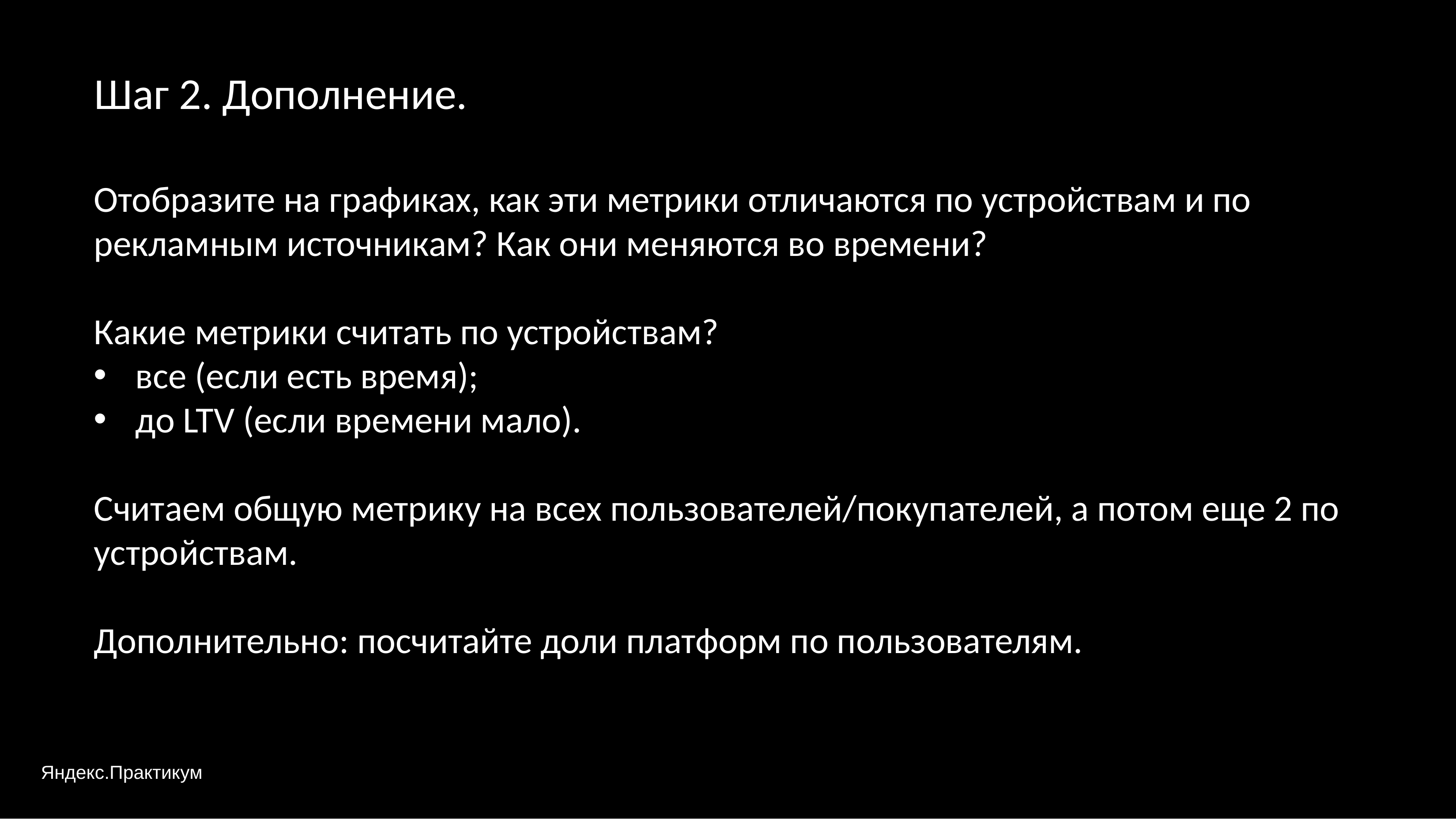

Шаг 2. Дополнение.
Отобразите на графиках, как эти метрики отличаются по устройствам и по рекламным источникам? Как они меняются во времени?

Какие метрики считать по устройствам?
все (если есть время);
до LTV (если времени мало).

Считаем общую метрику на всех пользователей/покупателей, а потом еще 2 по устройствам.

Дополнительно: посчитайте доли платформ по пользователям.
Яндекс.Практикум